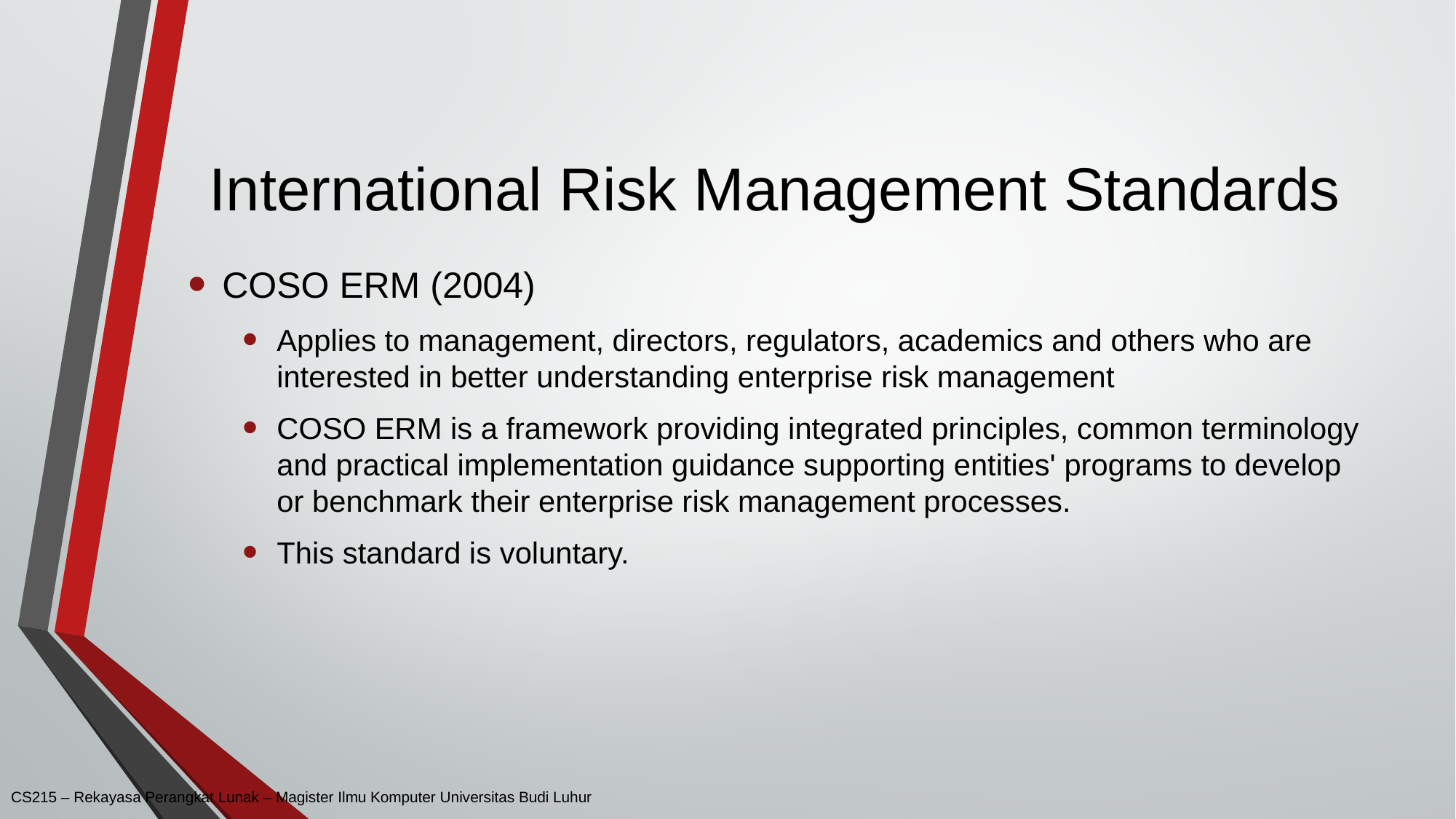

# International Risk Management Standards
COSO ERM (2004)
Applies to management, directors, regulators, academics and others who are interested in better understanding enterprise risk management
COSO ERM is a framework providing integrated principles, common terminology and practical implementation guidance supporting entities' programs to develop or benchmark their enterprise risk management processes.
This standard is voluntary.
CS215 – Rekayasa Perangkat Lunak – Magister Ilmu Komputer Universitas Budi Luhur